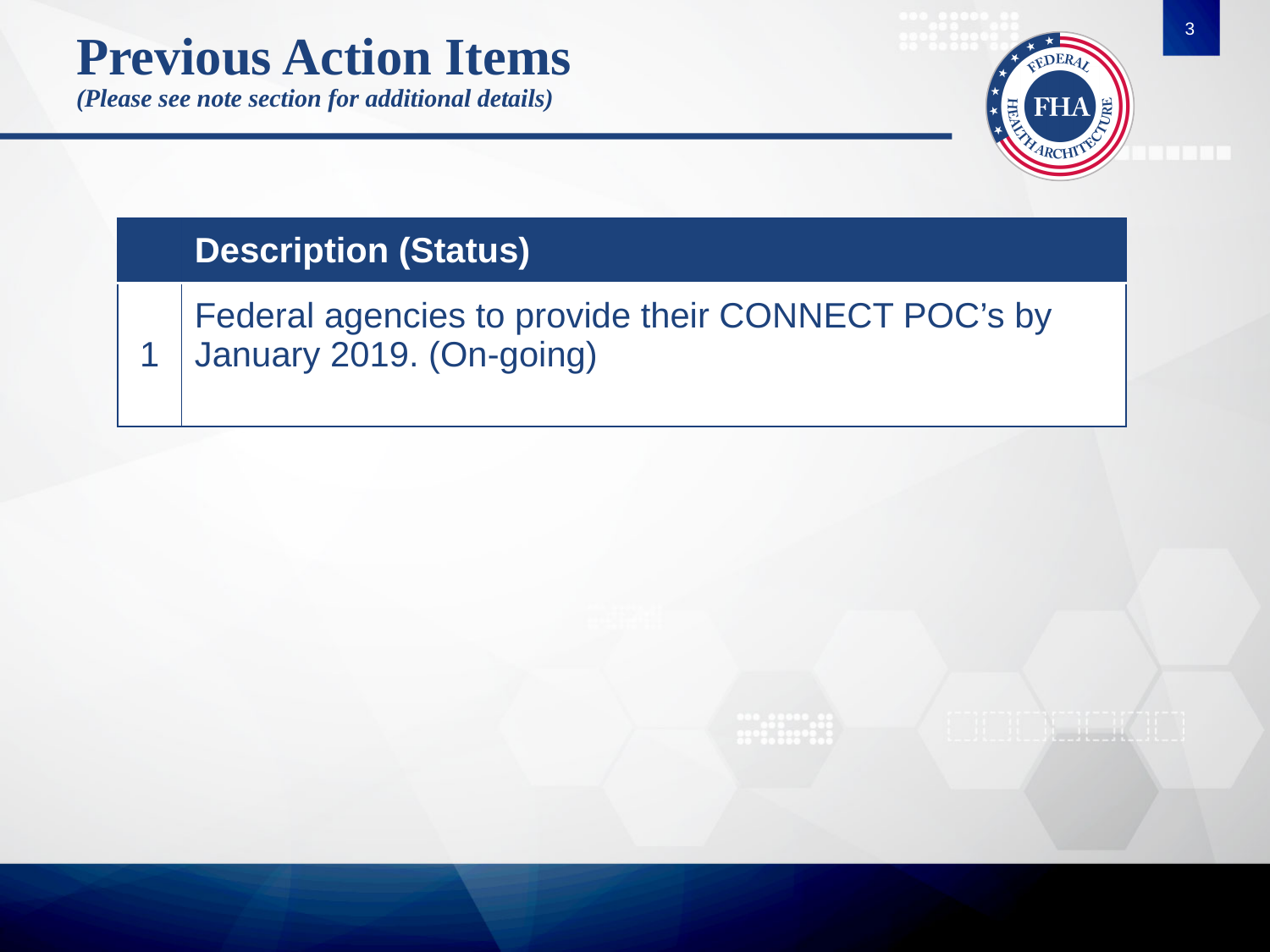

3
# Previous Action Items (Please see note section for additional details)
|  | Description (Status) |
| --- | --- |
| 1 | Federal agencies to provide their CONNECT POC’s by January 2019. (On-going) |